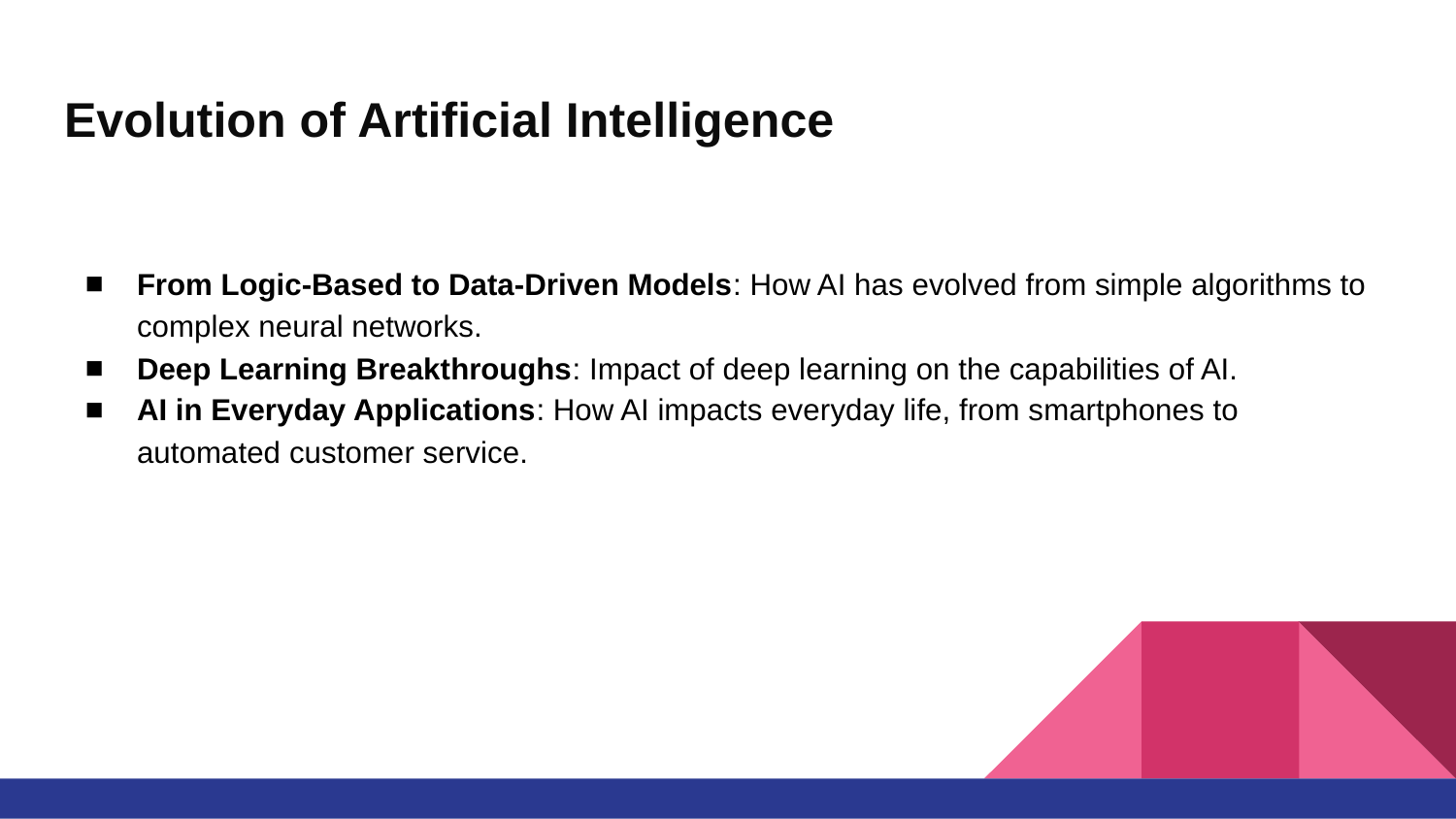

# Evolution of Artificial Intelligence

From Logic-Based to Data-Driven Models: How AI has evolved from simple algorithms to complex neural networks.
Deep Learning Breakthroughs: Impact of deep learning on the capabilities of AI.
AI in Everyday Applications: How AI impacts everyday life, from smartphones to automated customer service.